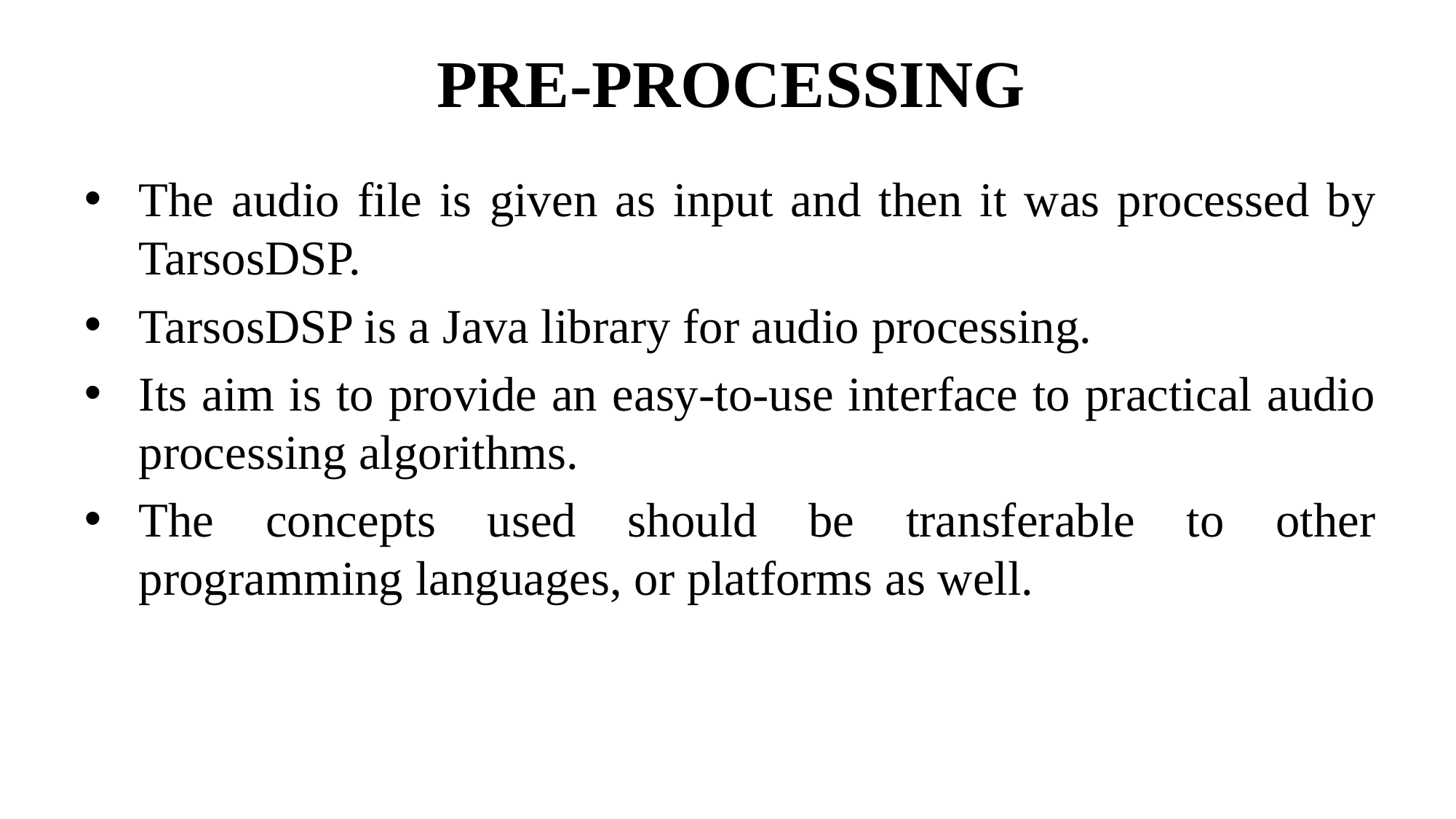

# PRE-PROCESSING
The audio file is given as input and then it was processed by TarsosDSP.
TarsosDSP is a Java library for audio processing.
Its aim is to provide an easy-to-use interface to practical audio processing algorithms.
The concepts used should be transferable to other programming languages, or platforms as well.